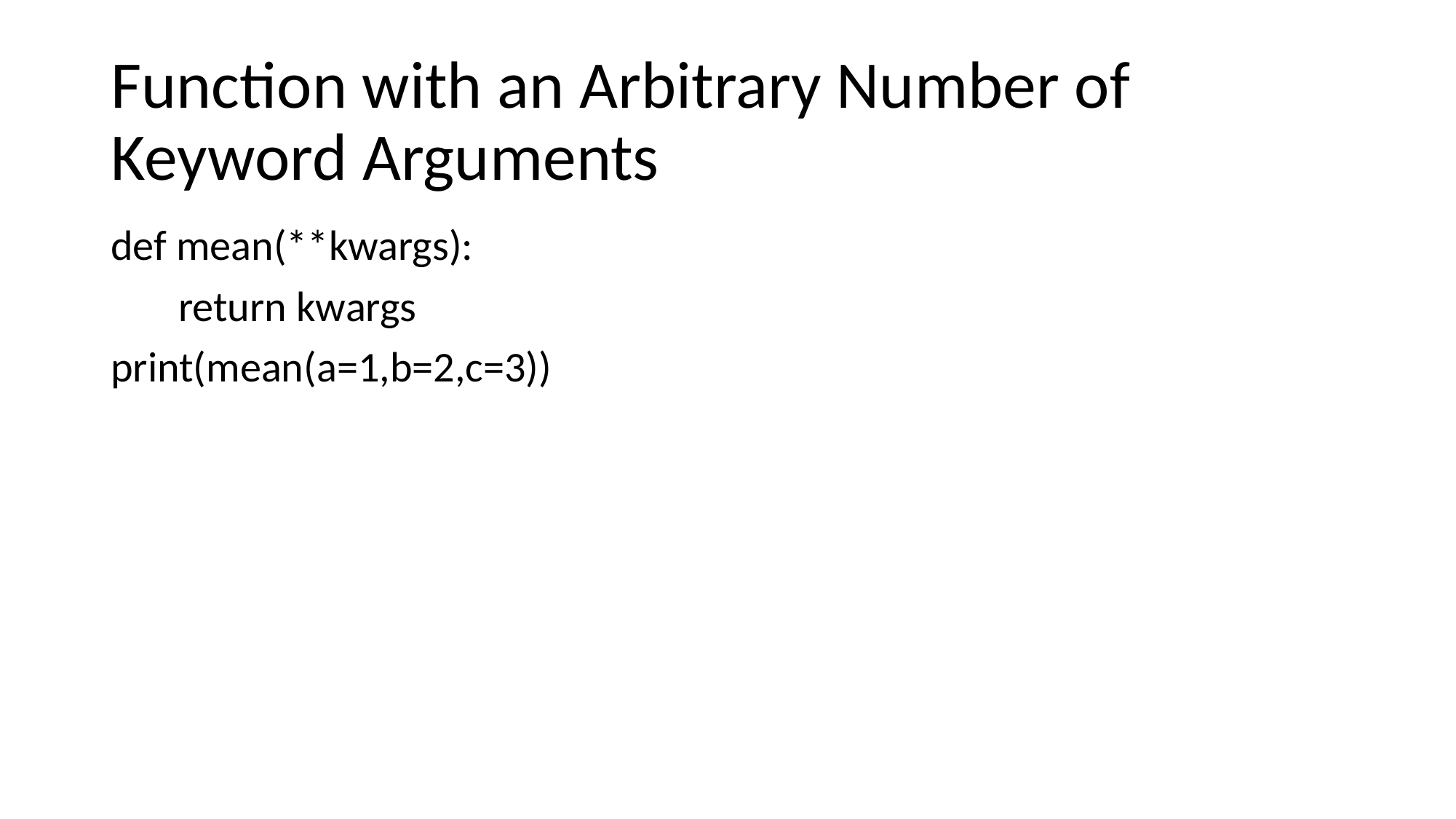

# Function with an Arbitrary Number of Keyword Arguments
def mean(**kwargs):
       return kwargs
print(mean(a=1,b=2,c=3))